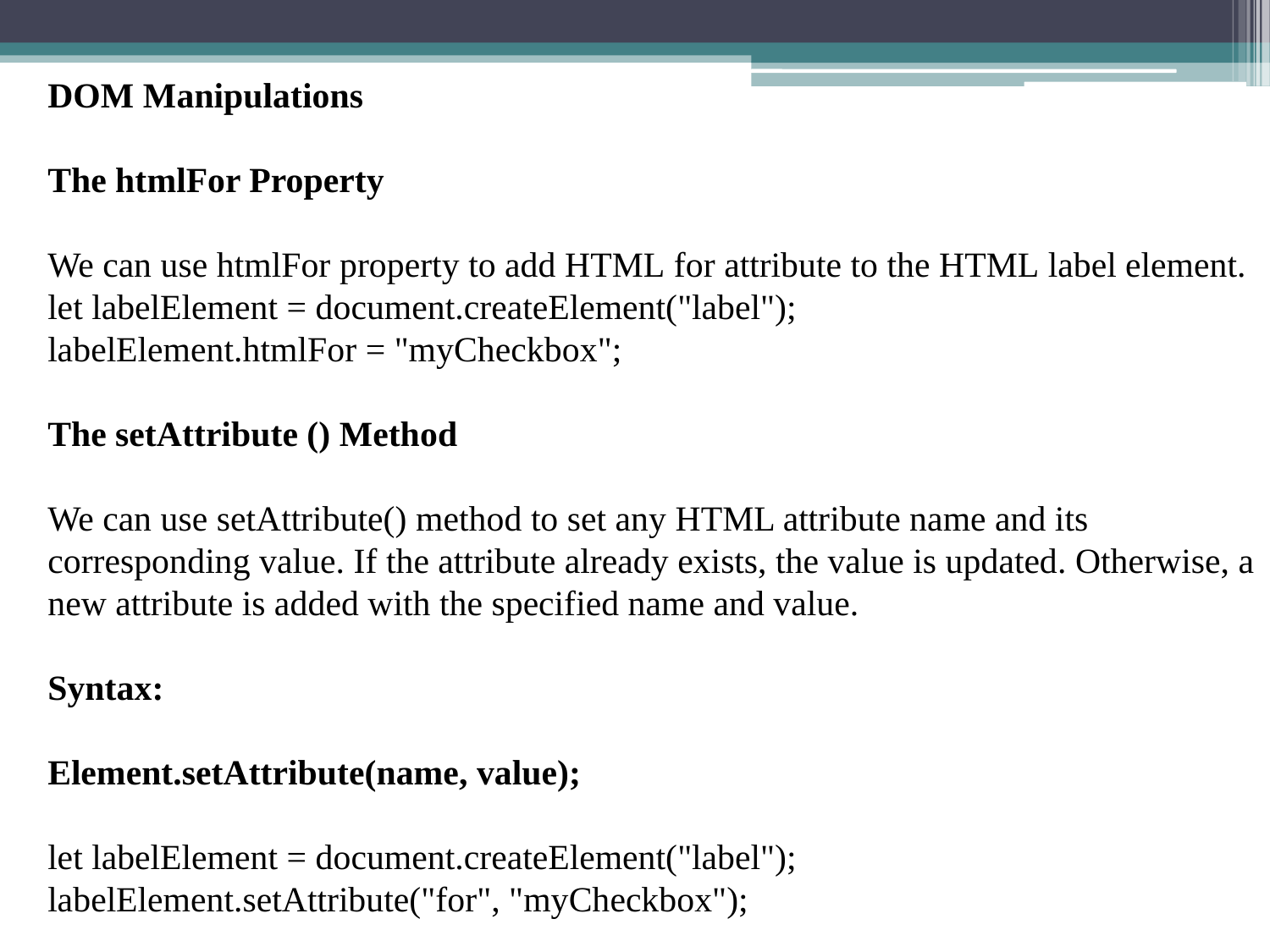

DOM Manipulations

The htmlFor Property

We can use htmlFor property to add HTML for attribute to the HTML label element.
let labelElement = document.createElement("label");
labelElement.htmlFor = "myCheckbox";

The setAttribute () Method

We can use setAttribute() method to set any HTML attribute name and its corresponding value. If the attribute already exists, the value is updated. Otherwise, a new attribute is added with the specified name and value.

Syntax:

Element.setAttribute(name, value);

let labelElement = document.createElement("label");
labelElement.setAttribute("for", "myCheckbox");